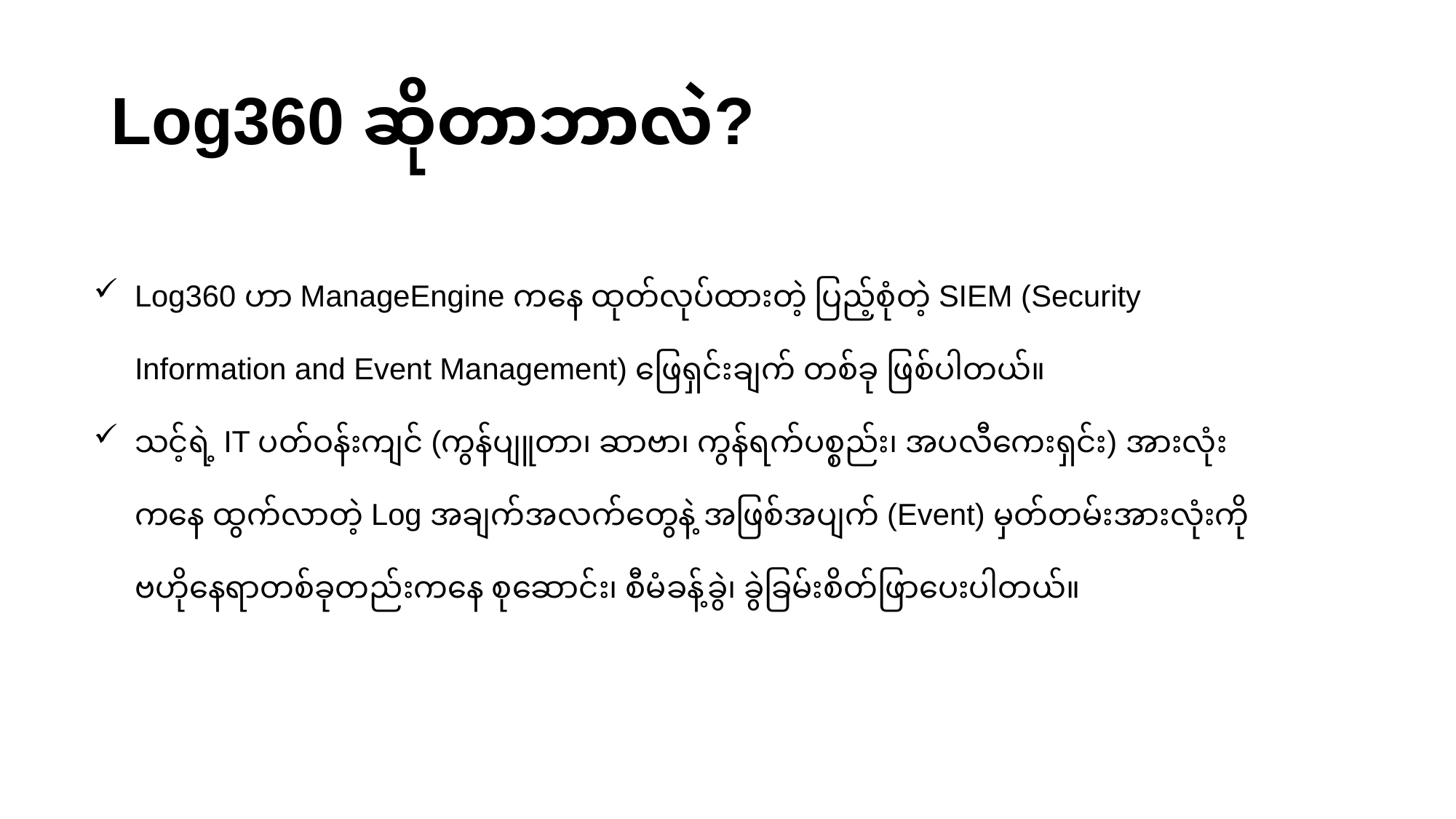

# Log360 ဆိုတာဘာလဲ?
Log360 ဟာ ManageEngine ကနေ ထုတ်လုပ်ထားတဲ့ ပြည့်စုံတဲ့ SIEM (Security Information and Event Management) ဖြေရှင်းချက် တစ်ခု ဖြစ်ပါတယ်။
သင့်ရဲ့ IT ပတ်ဝန်းကျင် (ကွန်ပျူတာ၊ ဆာဗာ၊ ကွန်ရက်ပစ္စည်း၊ အပလီကေးရှင်း) အားလုံးကနေ ထွက်လာတဲ့ Log အချက်အလက်တွေနဲ့ အဖြစ်အပျက် (Event) မှတ်တမ်းအားလုံးကို ဗဟိုနေရာတစ်ခုတည်းကနေ စုဆောင်း၊ စီမံခန့်ခွဲ၊ ခွဲခြမ်းစိတ်ဖြာပေးပါတယ်။